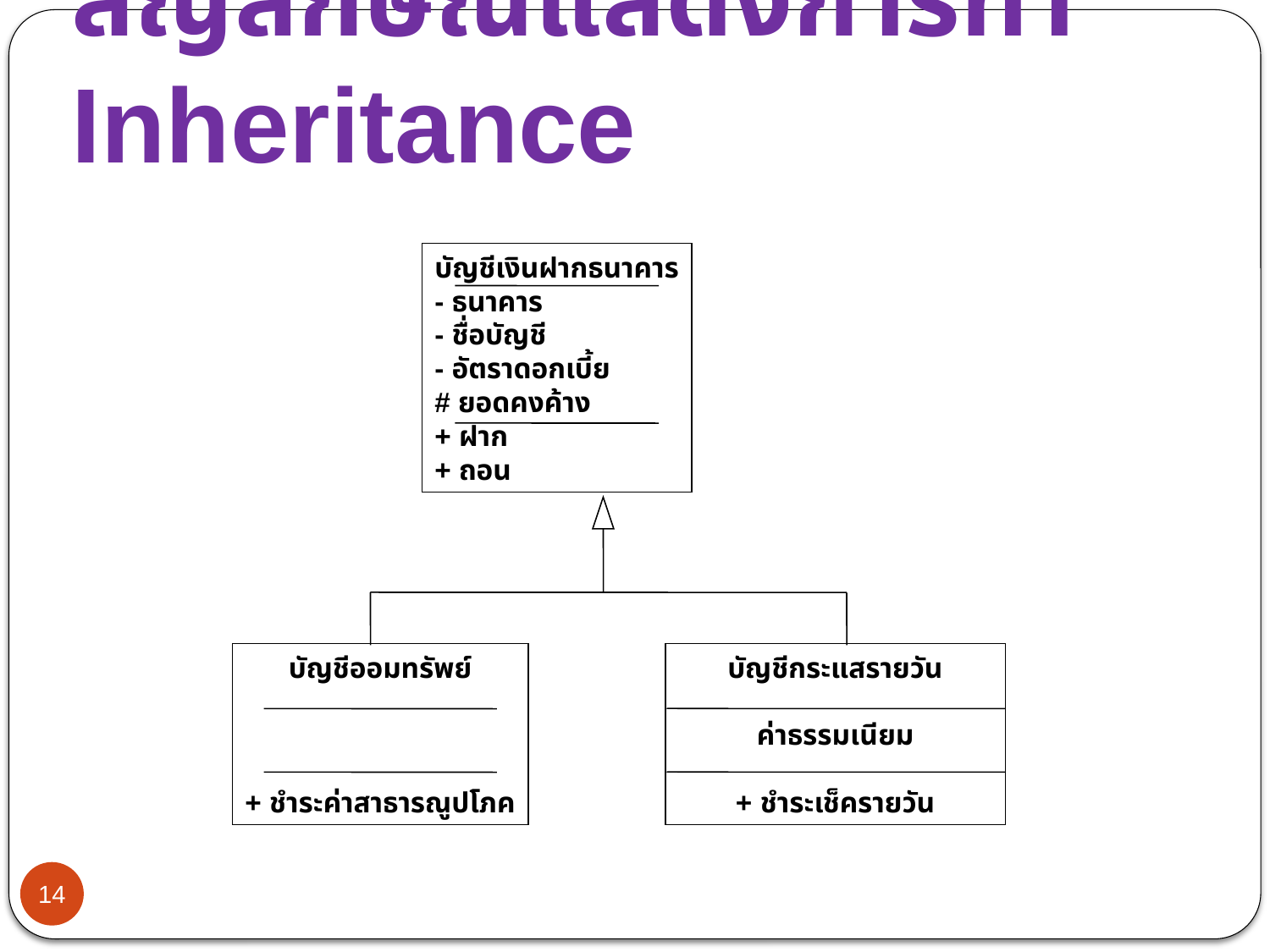

# สัญลักษณ์แสดงการทำ Inheritance
บัญชีเงินฝากธนาคาร
- ธนาคาร
- ชื่อบัญชี
- อัตราดอกเบี้ย
# ยอดคงค้าง
+ ฝาก
+ ถอน

บัญชีออมทรัพย์

+ ชำระค่าสาธารณูปโภค

บัญชีกระแสรายวัน

ค่าธรรมเนียม

+ ชำระเช็ครายวัน

14